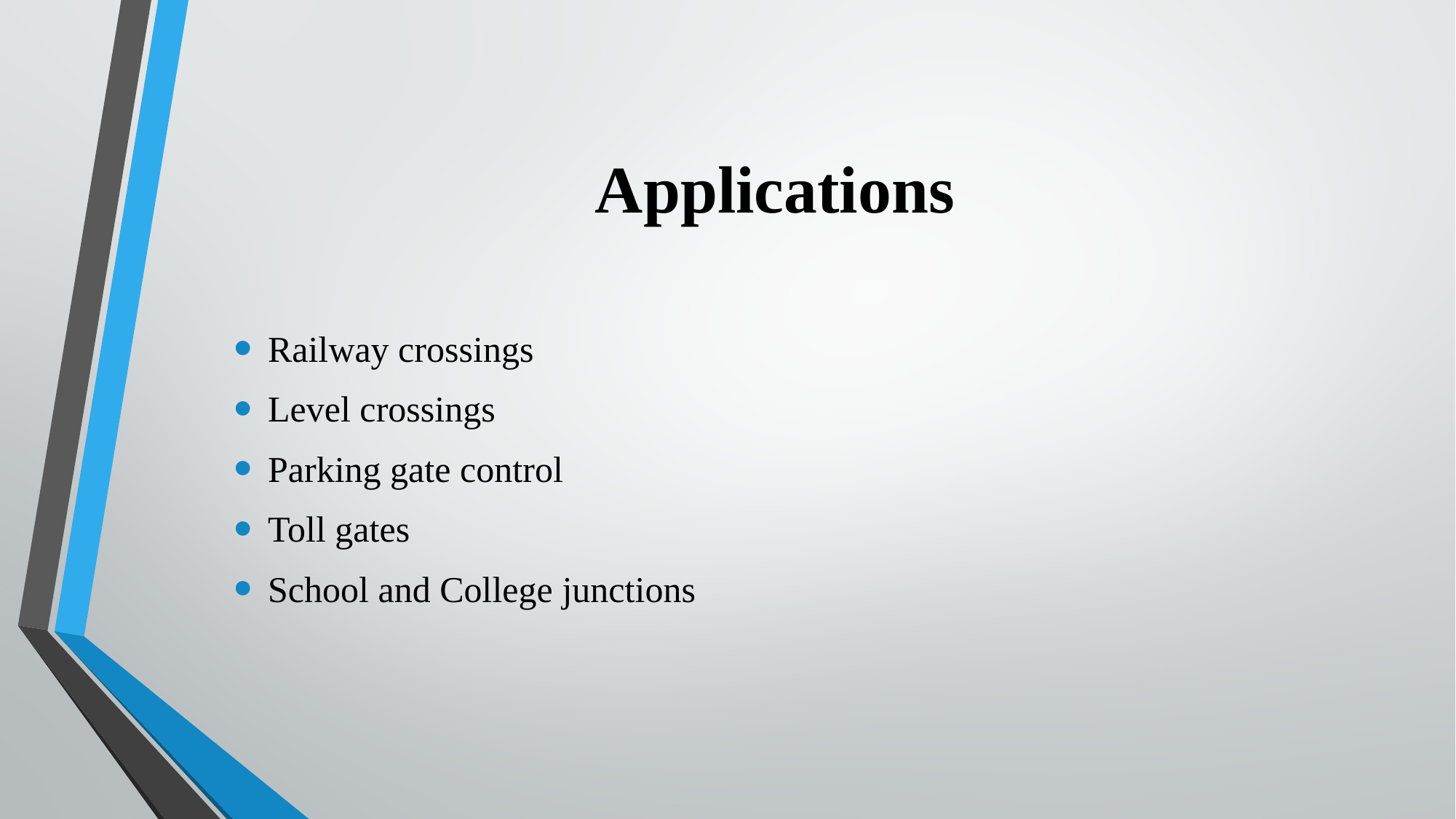

# Applications
Railway crossings
Level crossings
Parking gate control
Toll gates
School and College junctions